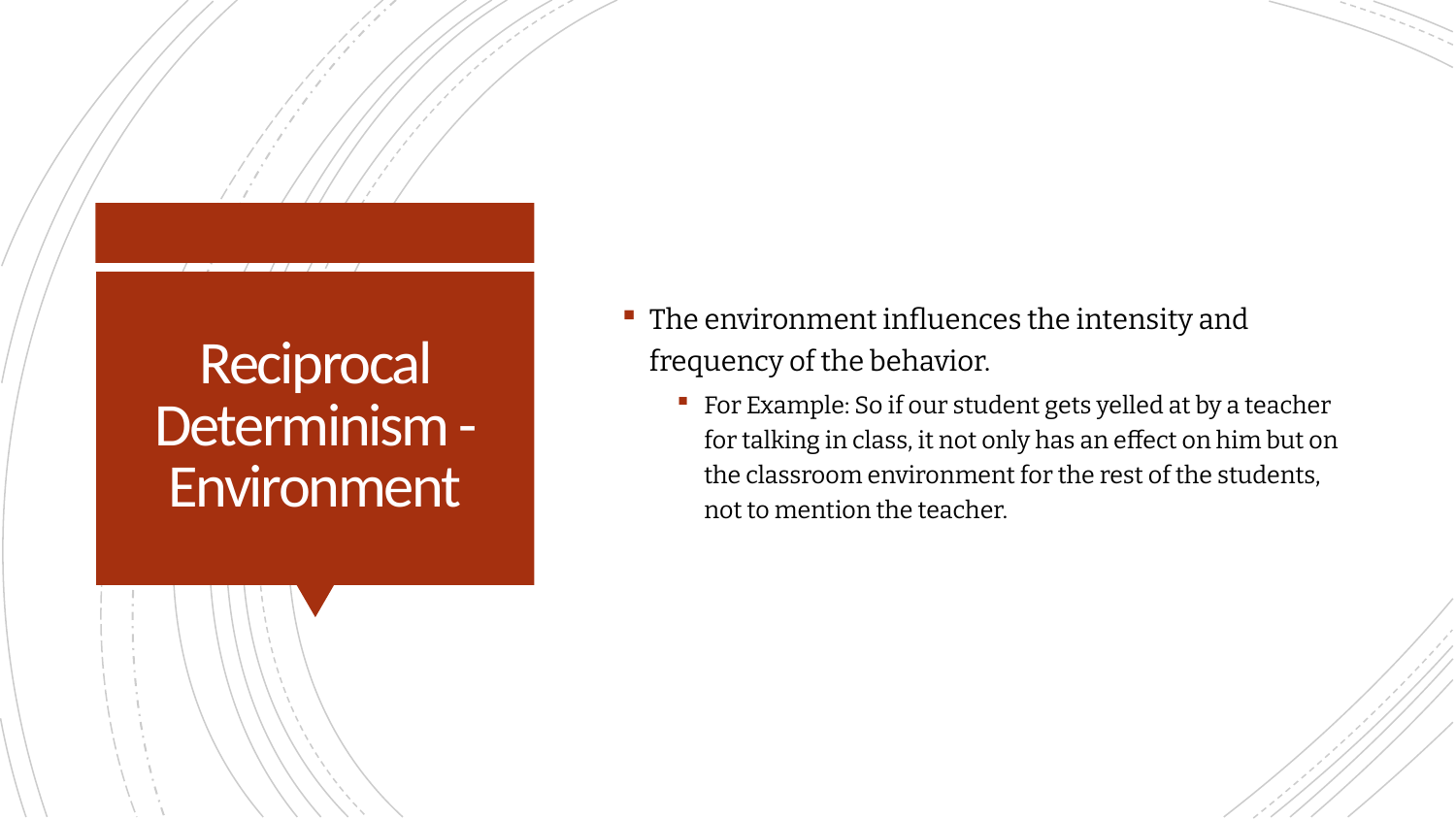

The environment influences the intensity and frequency of the behavior.
For Example: So if our student gets yelled at by a teacher for talking in class, it not only has an effect on him but on the classroom environment for the rest of the students, not to mention the teacher.
# Reciprocal Determinism - Environment